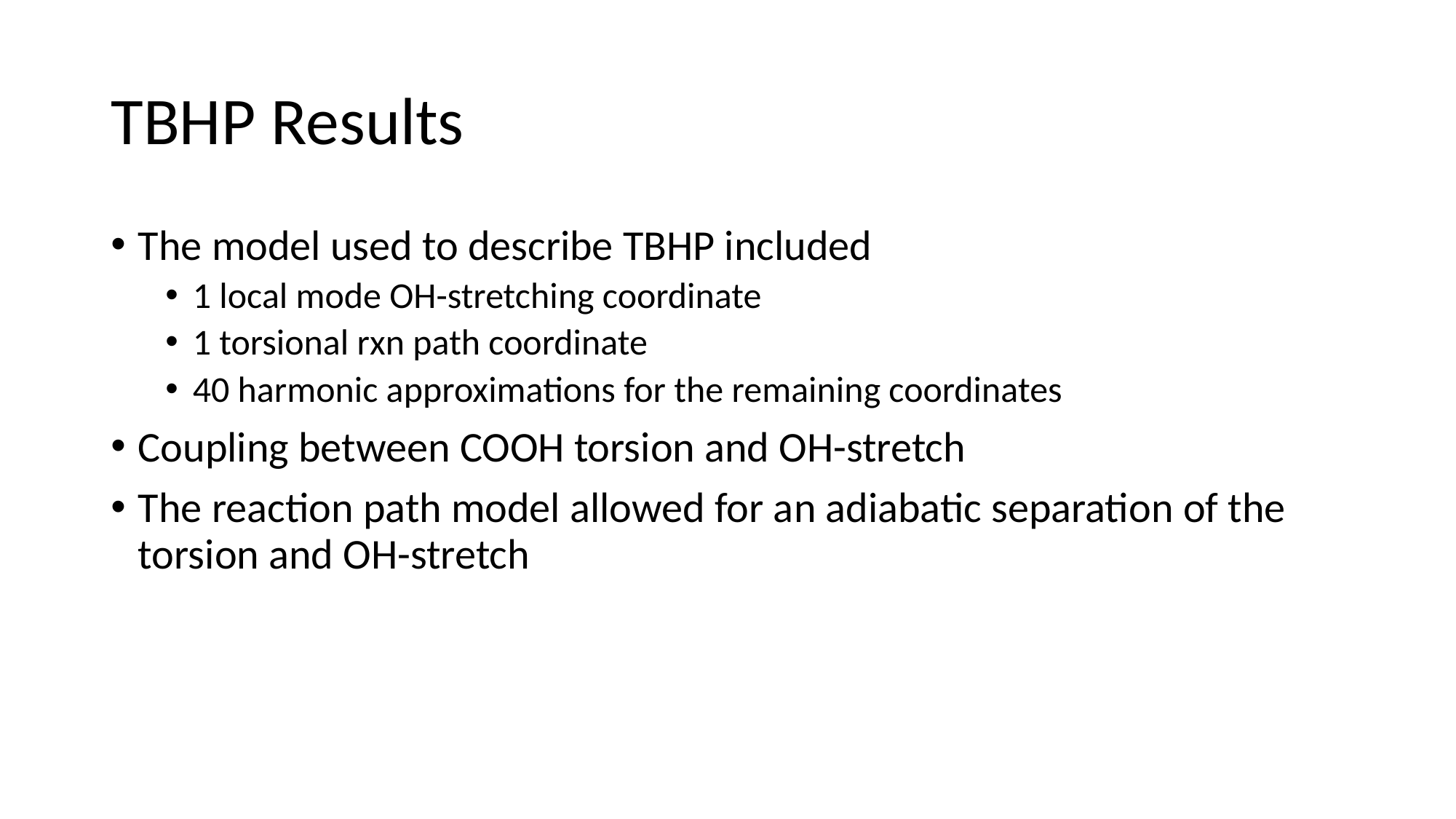

# TBHP Results
The model used to describe TBHP included
1 local mode OH-stretching coordinate
1 torsional rxn path coordinate
40 harmonic approximations for the remaining coordinates
Coupling between COOH torsion and OH-stretch
The reaction path model allowed for an adiabatic separation of the torsion and OH-stretch